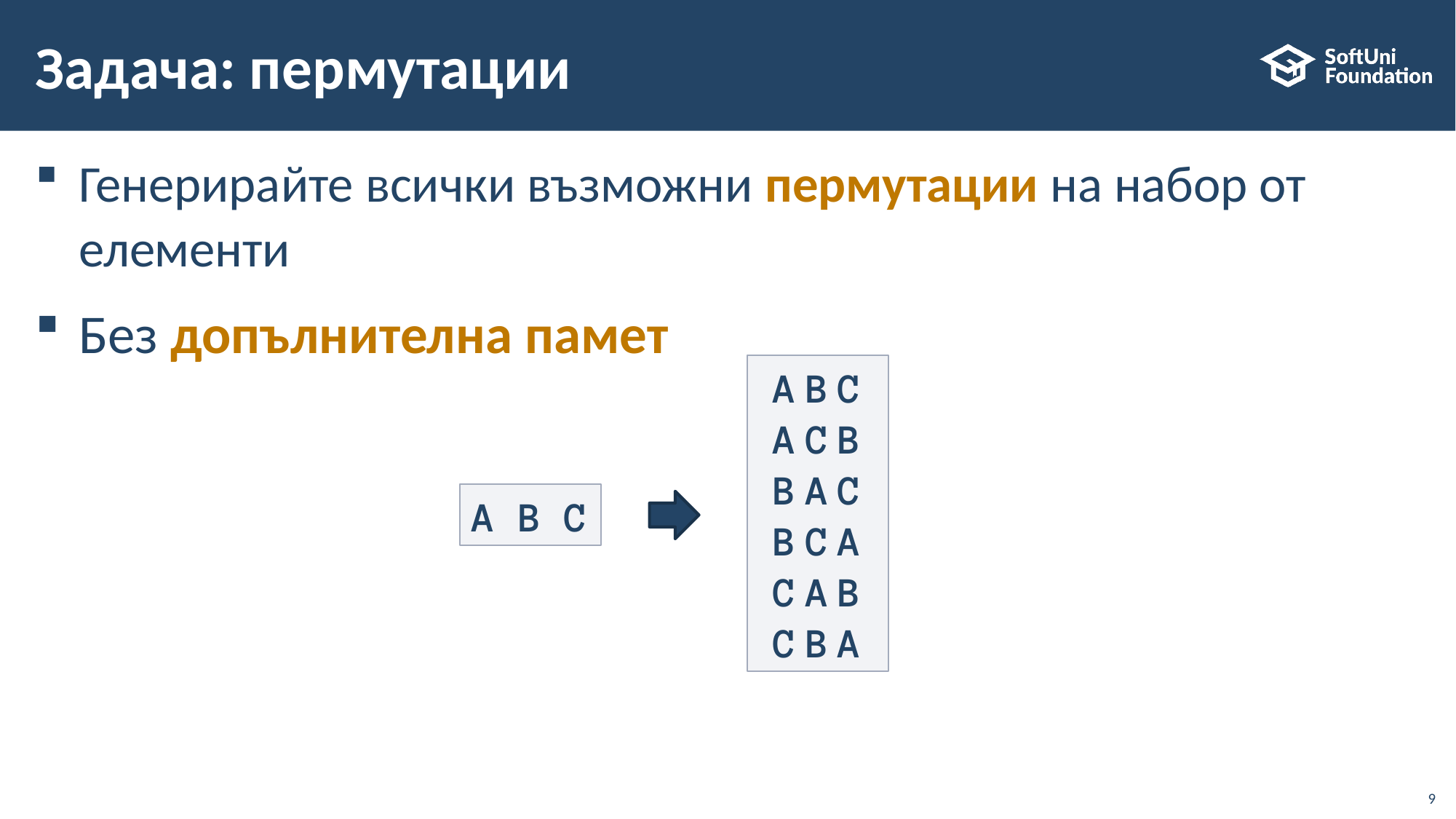

# Задача: пермутации
Генерирайте всички възможни пермутации на набор от елементи
Без допълнителна памет

ABC
ACB
BAC
BCA
CAB
CBA
A B C

9